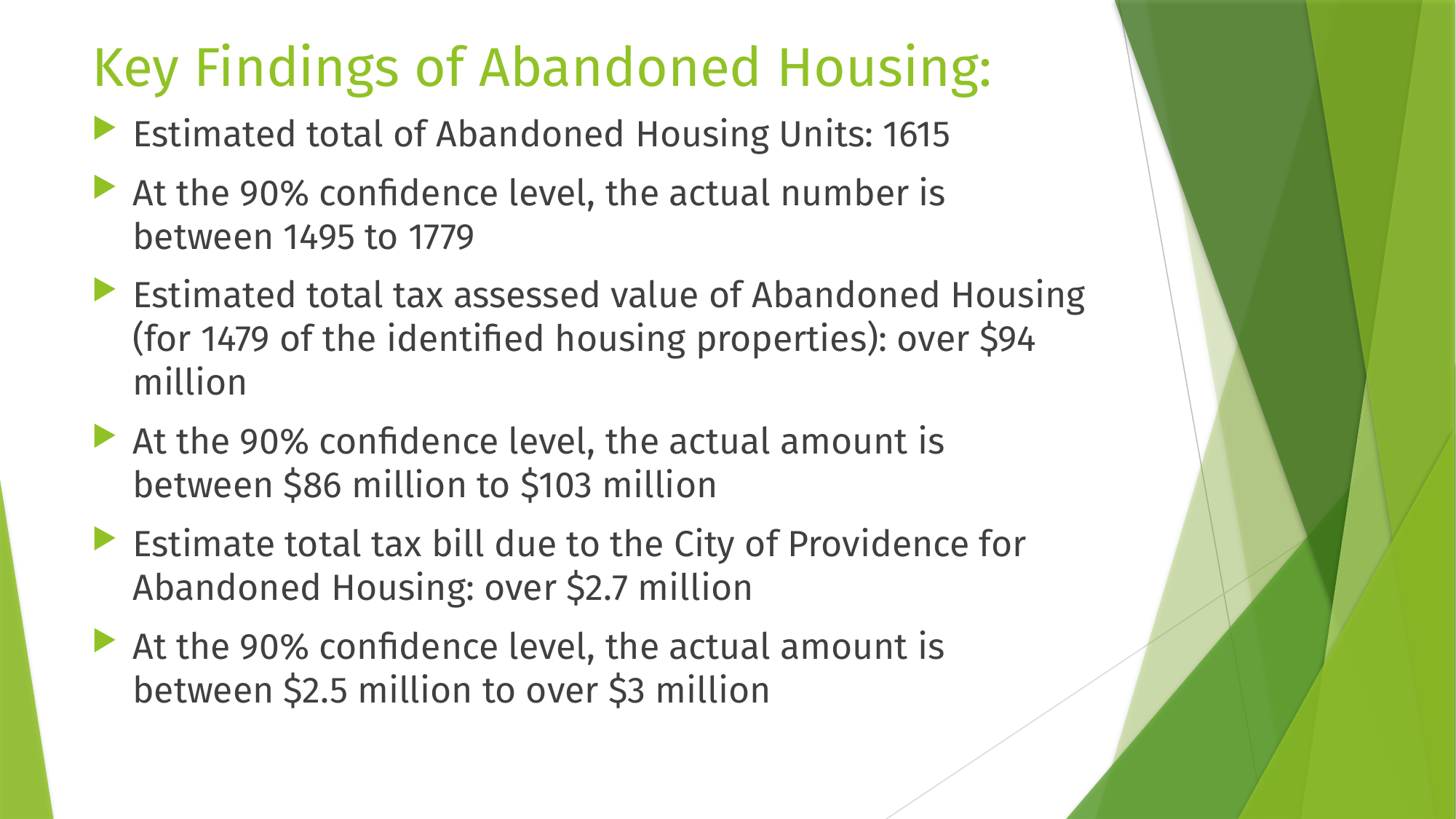

# Key Findings of Abandoned Housing:
Estimated total of Abandoned Housing Units: 1615
At the 90% confidence level, the actual number is between 1495 to 1779
Estimated total tax assessed value of Abandoned Housing (for 1479 of the identified housing properties): over $94 million
At the 90% confidence level, the actual amount is between $86 million to $103 million
Estimate total tax bill due to the City of Providence for Abandoned Housing: over $2.7 million
At the 90% confidence level, the actual amount is between $2.5 million to over $3 million